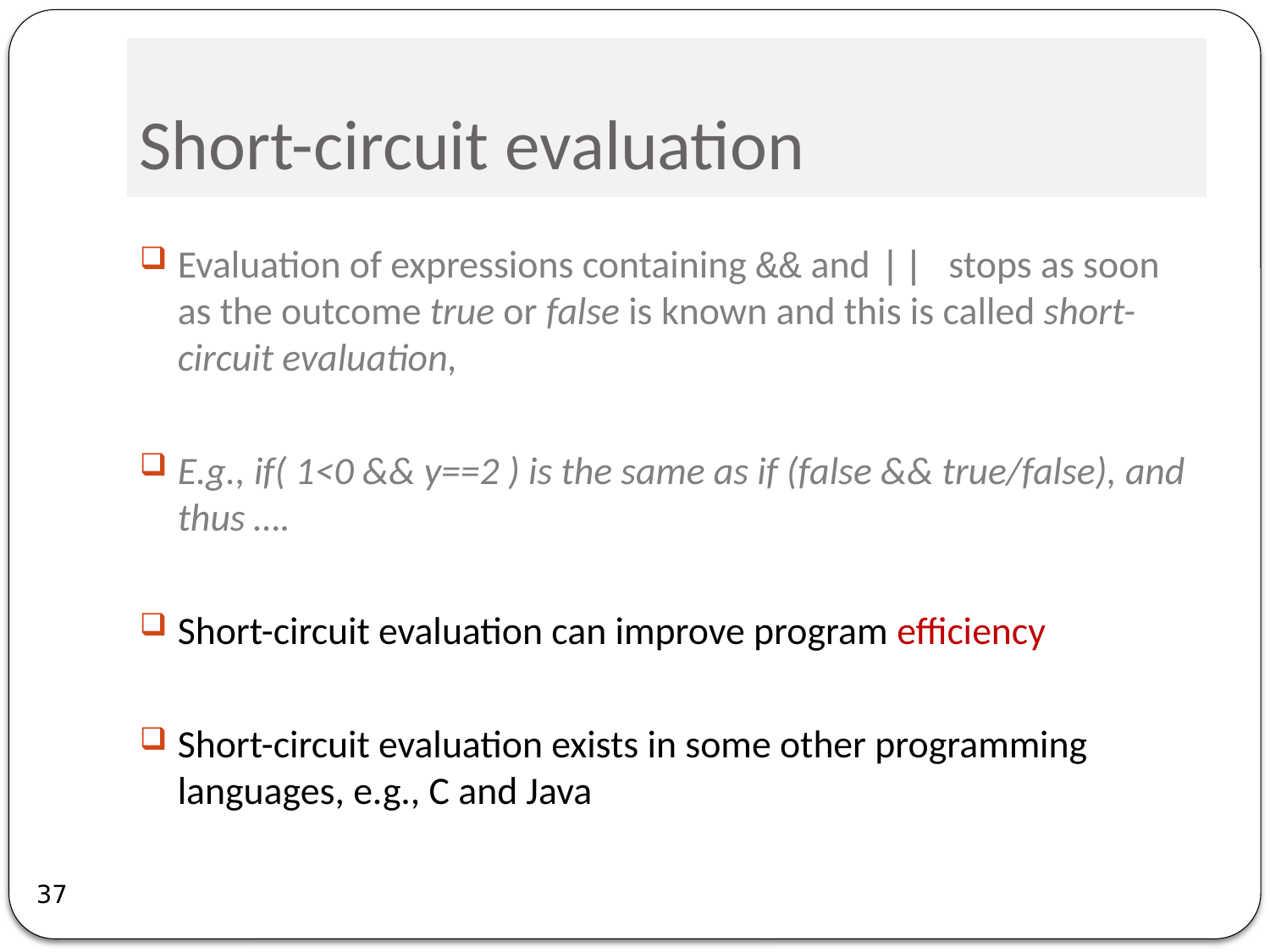

# Short-circuit evaluation
Evaluation of expressions containing && and || stops as soon as the outcome true or false is known and this is called short-circuit evaluation,

E.g., if( 1<0 && y==2 ) is the same as if (false && true/false), and thus ….

Short-circuit evaluation can improve program efficiency

Short-circuit evaluation exists in some other programming languages, e.g., C and Java
37